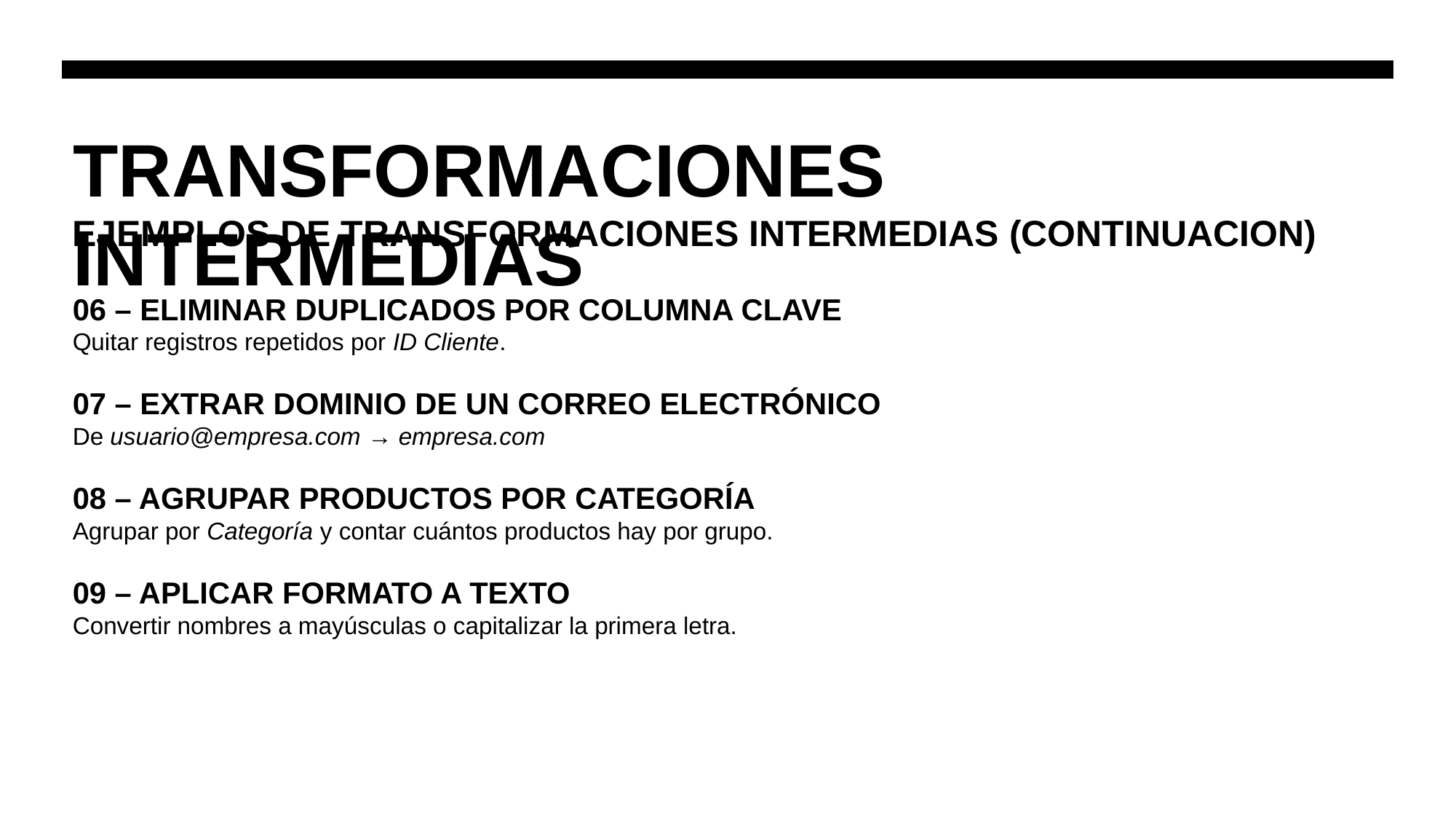

# TRANSFORMACIONES INTERMEDIAS
EJEMPLOS DE TRANSFORMACIONES INTERMEDIAS (CONTINUACION)

06 – ELIMINAR DUPLICADOS POR COLUMNA CLAVE
Quitar registros repetidos por ID Cliente.

07 – EXTRAR DOMINIO DE UN CORREO ELECTRÓNICO
De usuario@empresa.com → empresa.com

08 – AGRUPAR PRODUCTOS POR CATEGORÍA
Agrupar por Categoría y contar cuántos productos hay por grupo.

09 – APLICAR FORMATO A TEXTO
Convertir nombres a mayúsculas o capitalizar la primera letra.